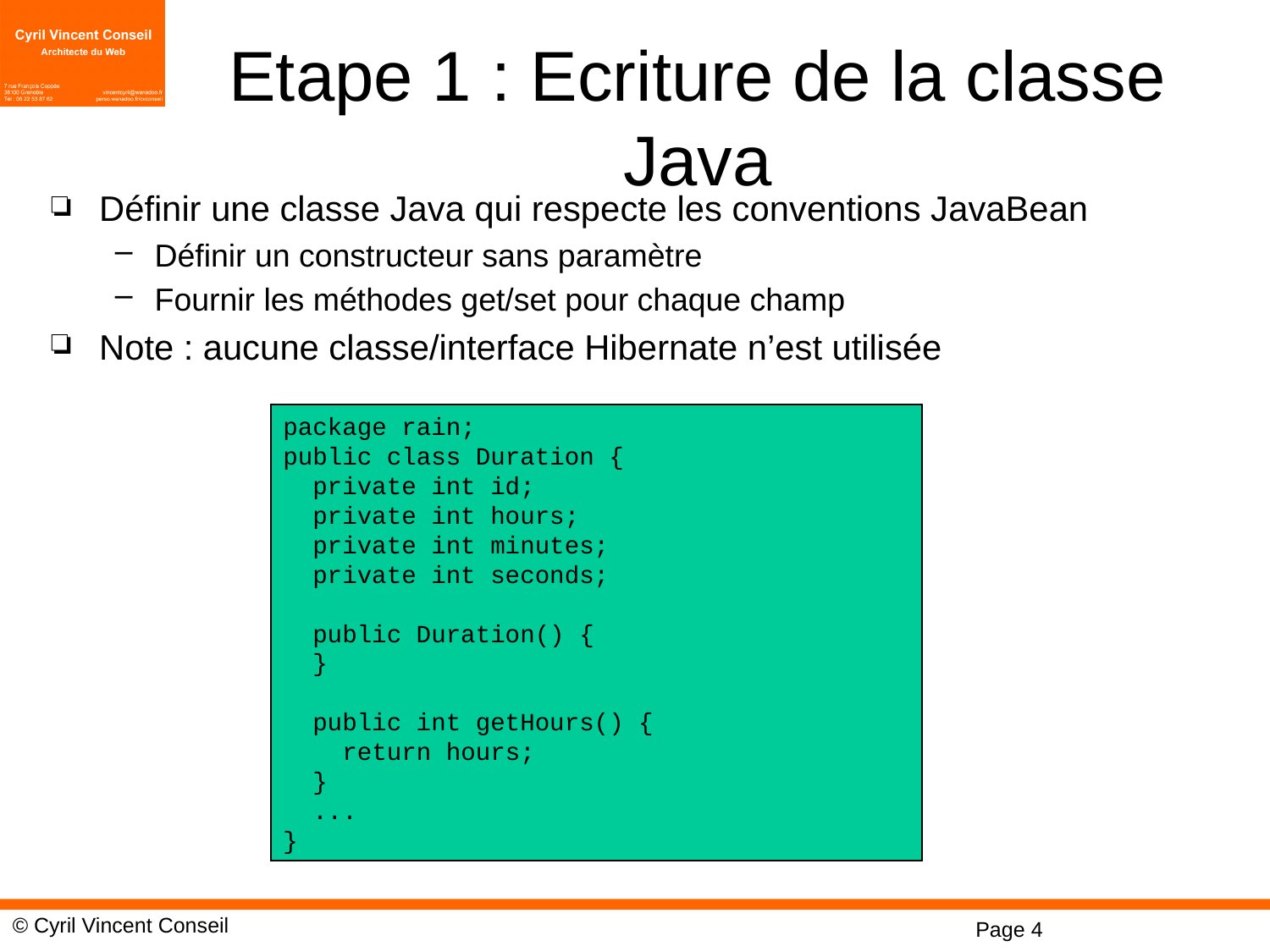

# Etape 1 : Ecriture de la classe Java
Définir une classe Java qui respecte les conventions JavaBean
Définir un constructeur sans paramètre
Fournir les méthodes get/set pour chaque champ
Note : aucune classe/interface Hibernate n’est utilisée
package rain;
public class Duration {
  private int id;
  private int hours;
  private int minutes;
  private int seconds;

  public Duration() {
  }

  public int getHours() {
    return hours;
  }
  ...
}